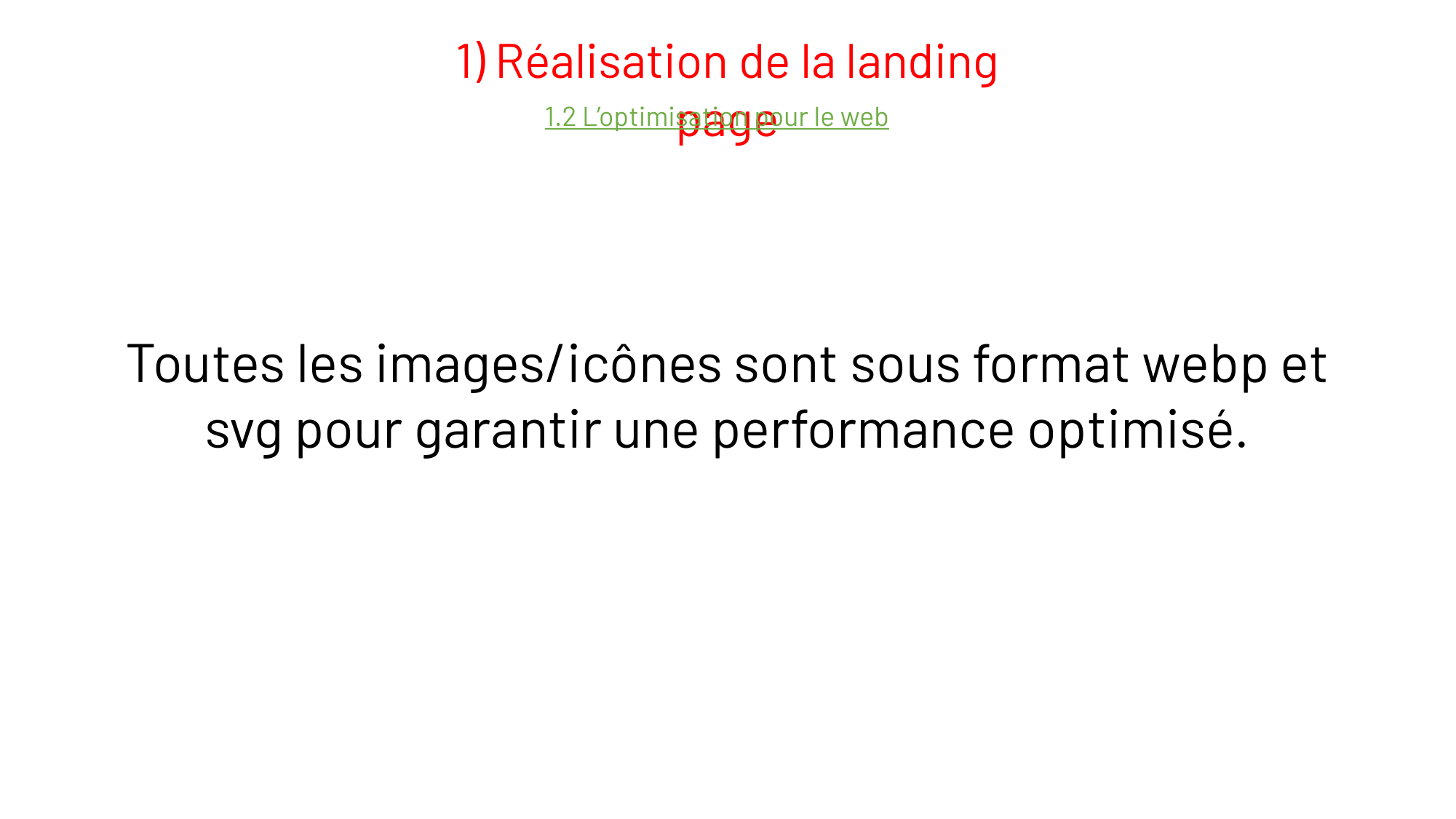

1) Réalisation de la landing page
1.2 L’optimisation pour le web
Toutes les images/icônes sont sous format webp et svg pour garantir une performance optimisé.